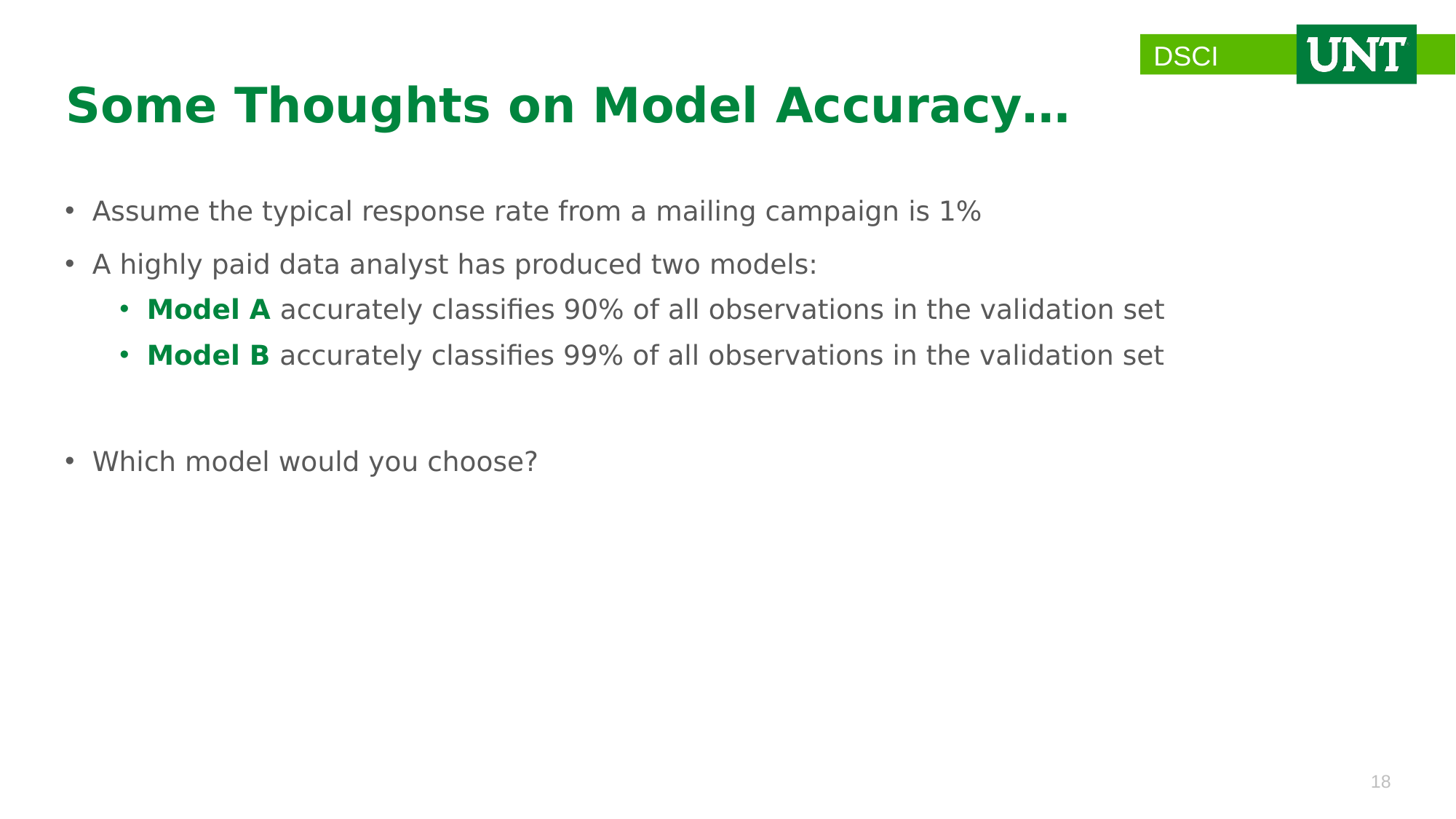

# Some Thoughts on Model Accuracy…
Assume the typical response rate from a mailing campaign is 1%
A highly paid data analyst has produced two models:
Model A accurately classifies 90% of all observations in the validation set
Model B accurately classifies 99% of all observations in the validation set

Which model would you choose?
18